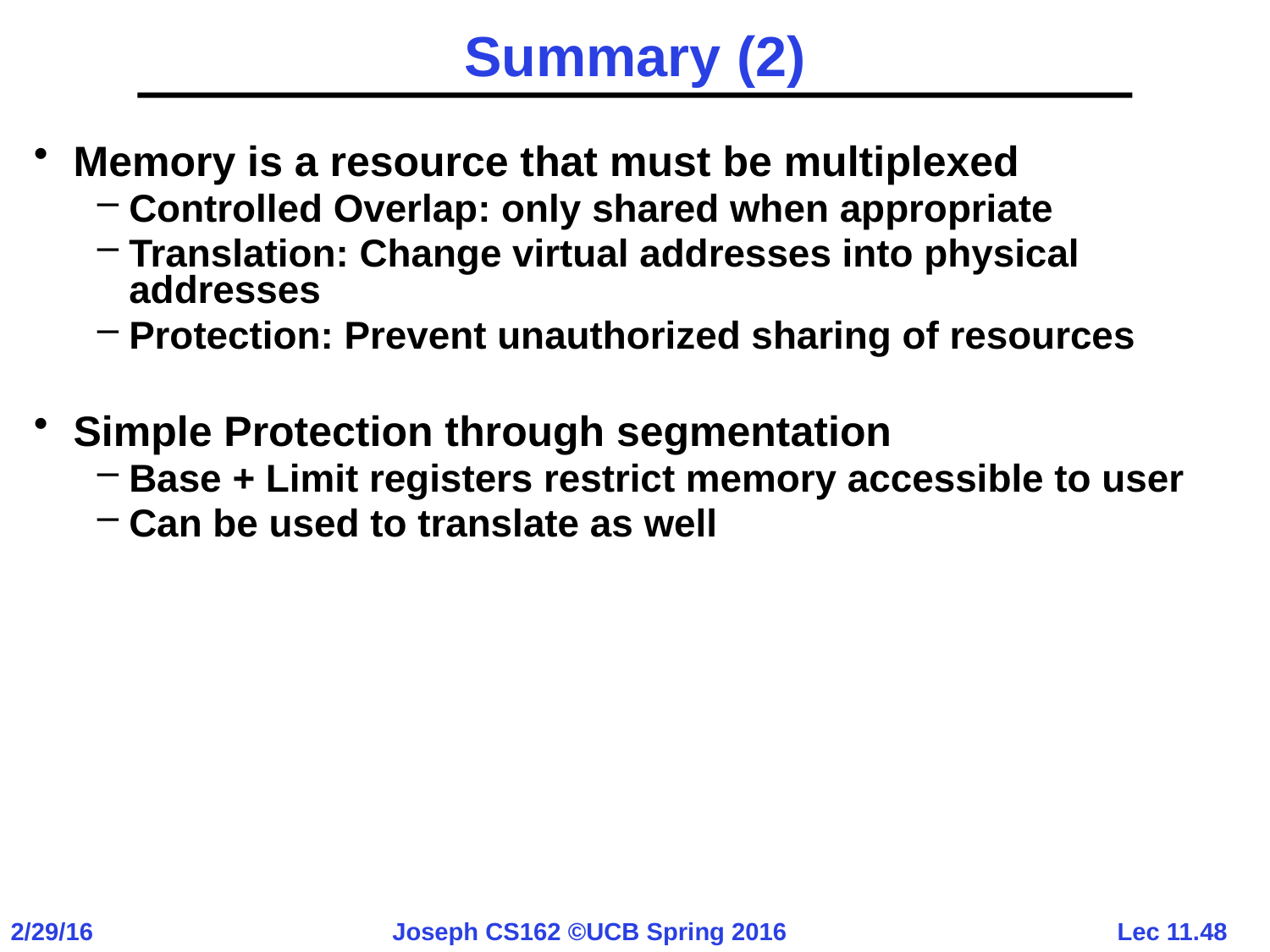

# Summary (2)
Memory is a resource that must be multiplexed
Controlled Overlap: only shared when appropriate
Translation: Change virtual addresses into physical addresses
Protection: Prevent unauthorized sharing of resources

Simple Protection through segmentation
Base + Limit registers restrict memory accessible to user
Can be used to translate as well